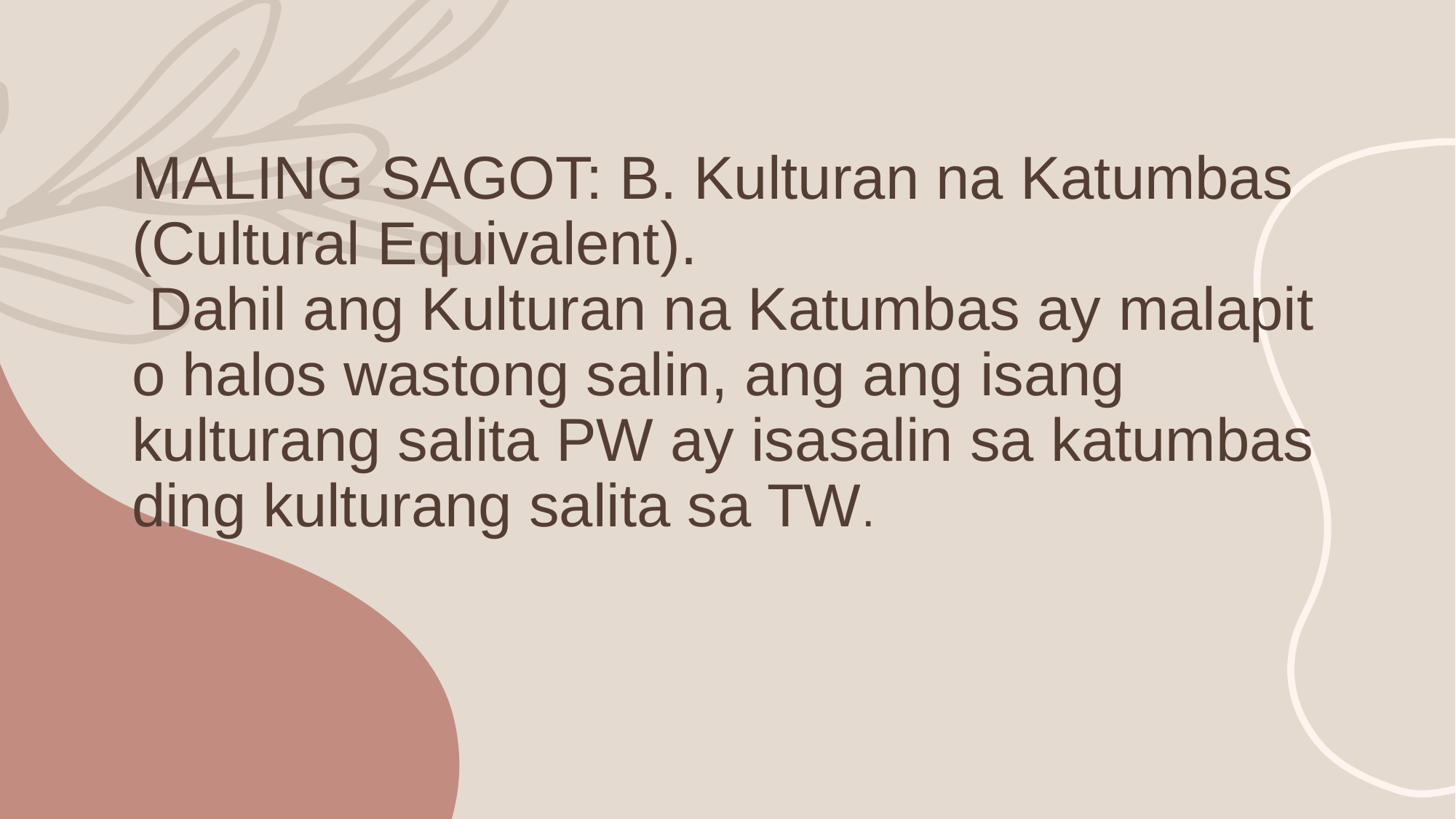

# MALING SAGOT: B. Kulturan na Katumbas (Cultural Equivalent). Dahil ang Kulturan na Katumbas ay malapit o halos wastong salin, ang ang isang kulturang salita PW ay isasalin sa katumbas ding kulturang salita sa TW.